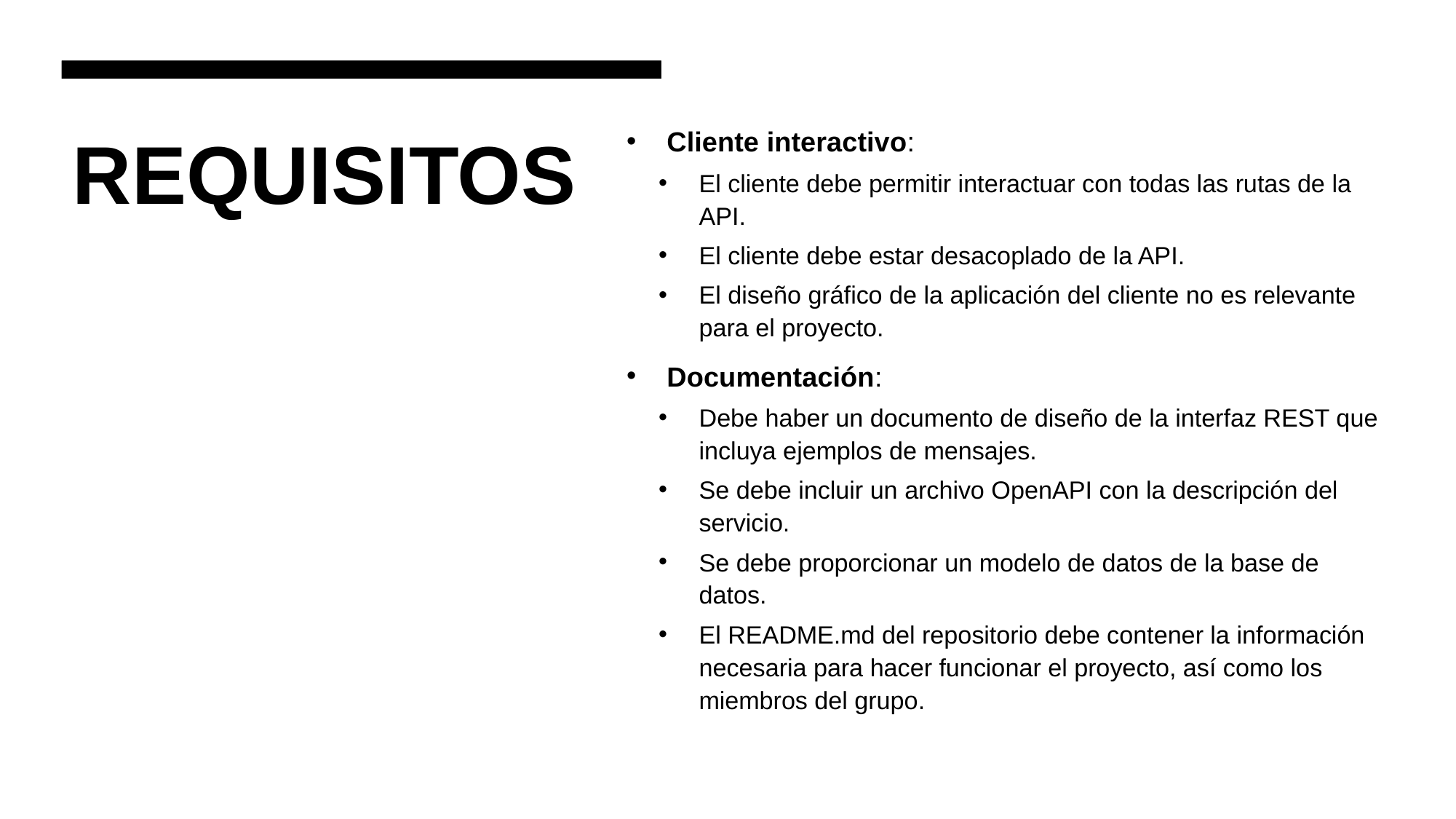

Cliente interactivo:
El cliente debe permitir interactuar con todas las rutas de la API.
El cliente debe estar desacoplado de la API.
El diseño gráfico de la aplicación del cliente no es relevante para el proyecto.
Documentación:
Debe haber un documento de diseño de la interfaz REST que incluya ejemplos de mensajes.
Se debe incluir un archivo OpenAPI con la descripción del servicio.
Se debe proporcionar un modelo de datos de la base de datos.
El README.md del repositorio debe contener la información necesaria para hacer funcionar el proyecto, así como los miembros del grupo.
# REQUISITOS